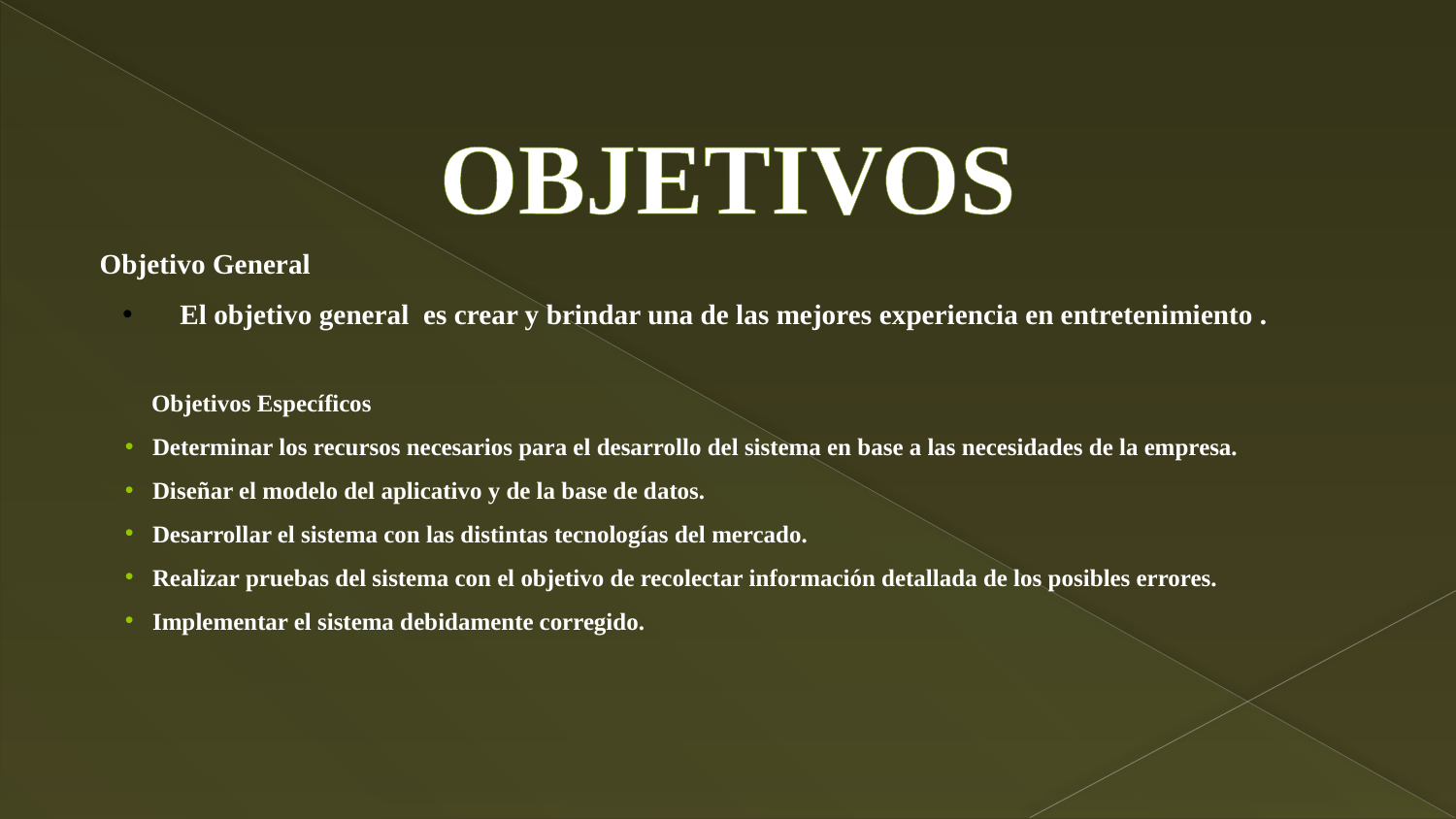

# OBJETIVOS
Objetivo General
El objetivo general  es crear y brindar una de las mejores experiencia en entretenimiento .
 Objetivos Específicos
Determinar los recursos necesarios para el desarrollo del sistema en base a las necesidades de la empresa.
Diseñar el modelo del aplicativo y de la base de datos.
Desarrollar el sistema con las distintas tecnologías del mercado.
Realizar pruebas del sistema con el objetivo de recolectar información detallada de los posibles errores.
Implementar el sistema debidamente corregido.